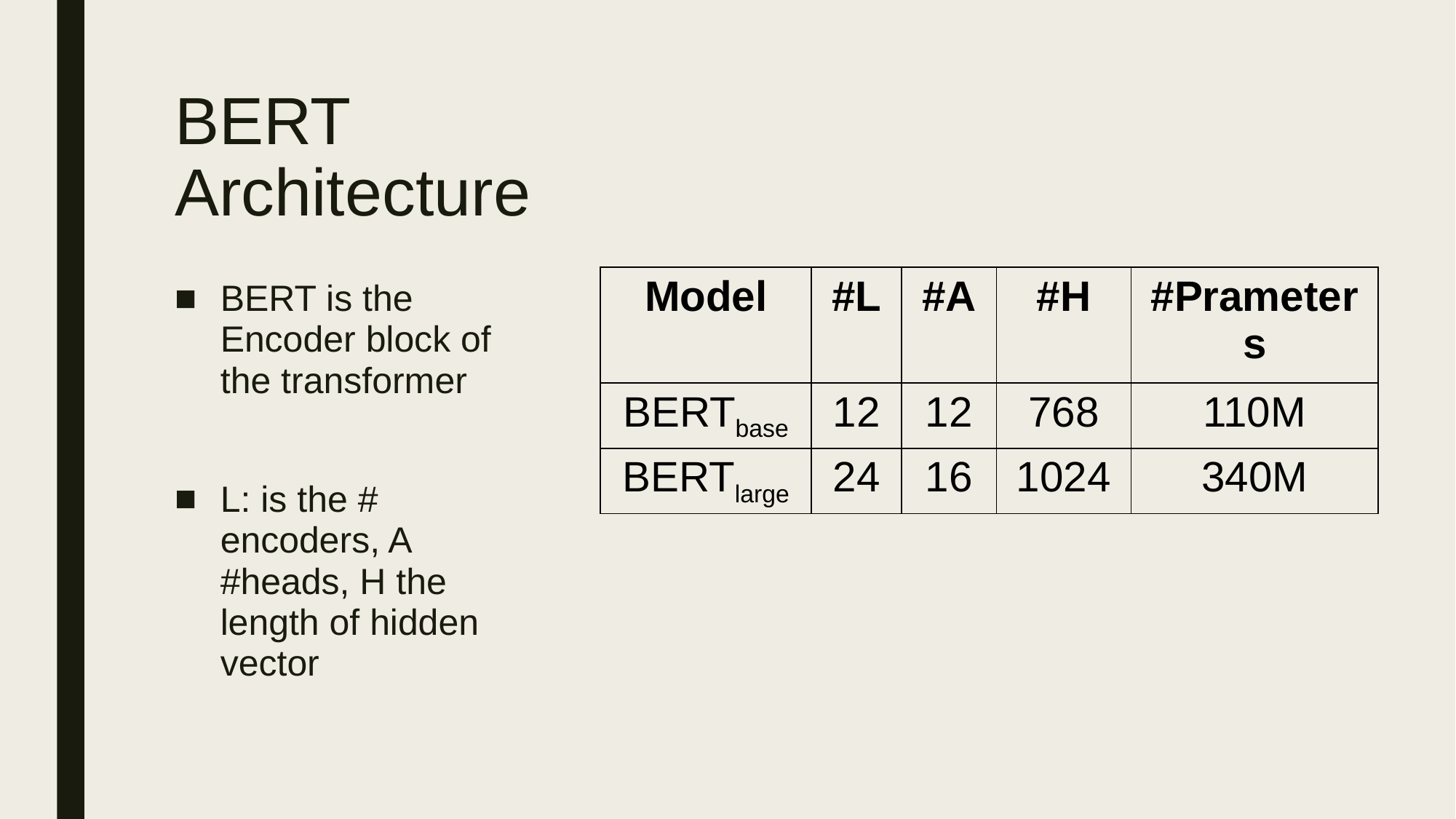

# BERT Architecture
| Model | #L | #A | #H | #Prameters |
| --- | --- | --- | --- | --- |
| BERTbase | 12 | 12 | 768 | 110M |
| BERTlarge | 24 | 16 | 1024 | 340M |
BERT is the Encoder block of the transformer

L: is the # encoders, A #heads, H the length of hidden vector